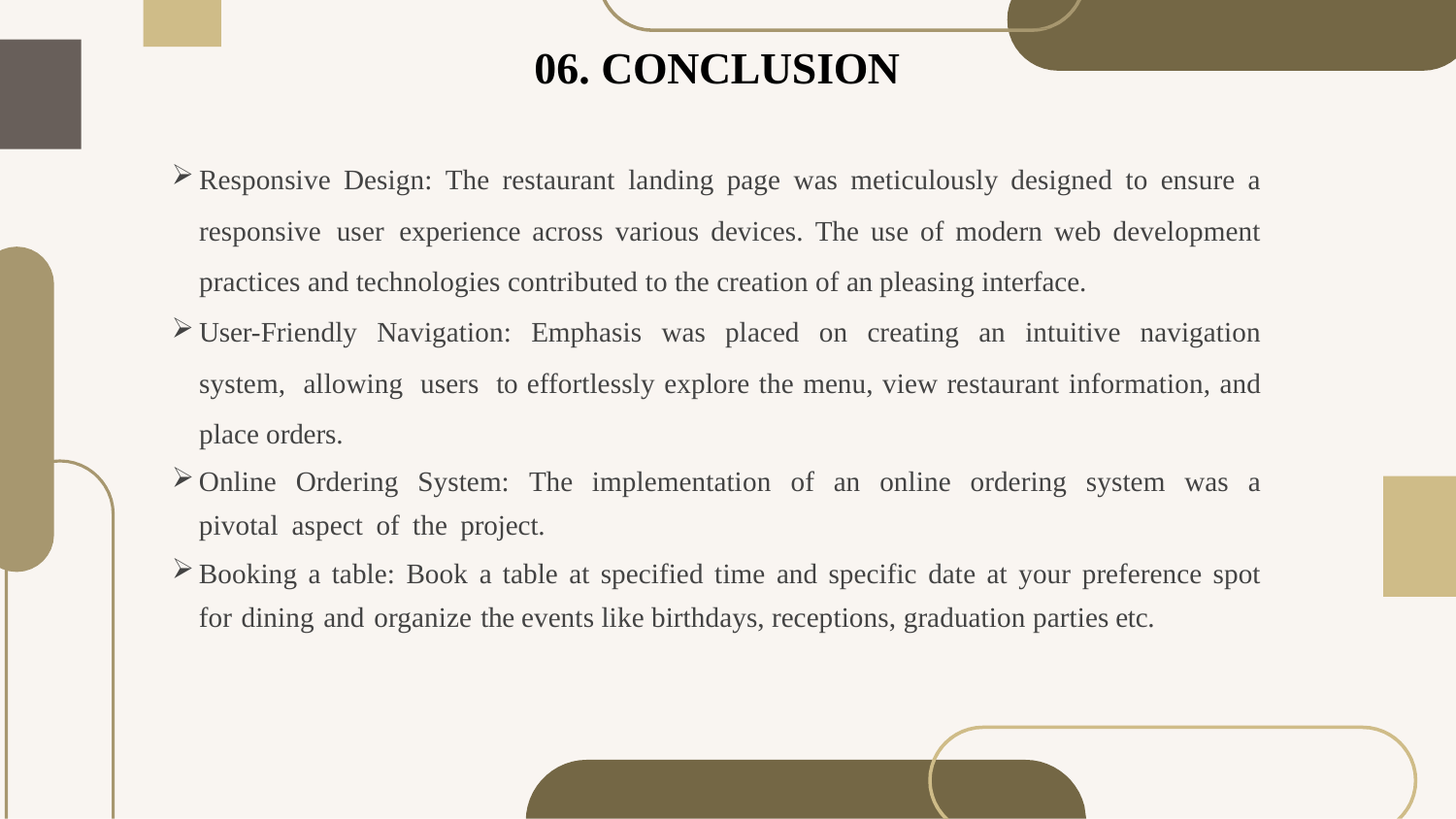

# 06. CONCLUSION
Responsive Design: The restaurant landing page was meticulously designed to ensure a responsive user experience across various devices. The use of modern web development practices and technologies contributed to the creation of an pleasing interface.
User-Friendly Navigation: Emphasis was placed on creating an intuitive navigation system, allowing users to effortlessly explore the menu, view restaurant information, and place orders.
Online Ordering System: The implementation of an online ordering system was a pivotal aspect of the project.
Booking a table: Book a table at specified time and specific date at your preference spot for dining and organize the events like birthdays, receptions, graduation parties etc.